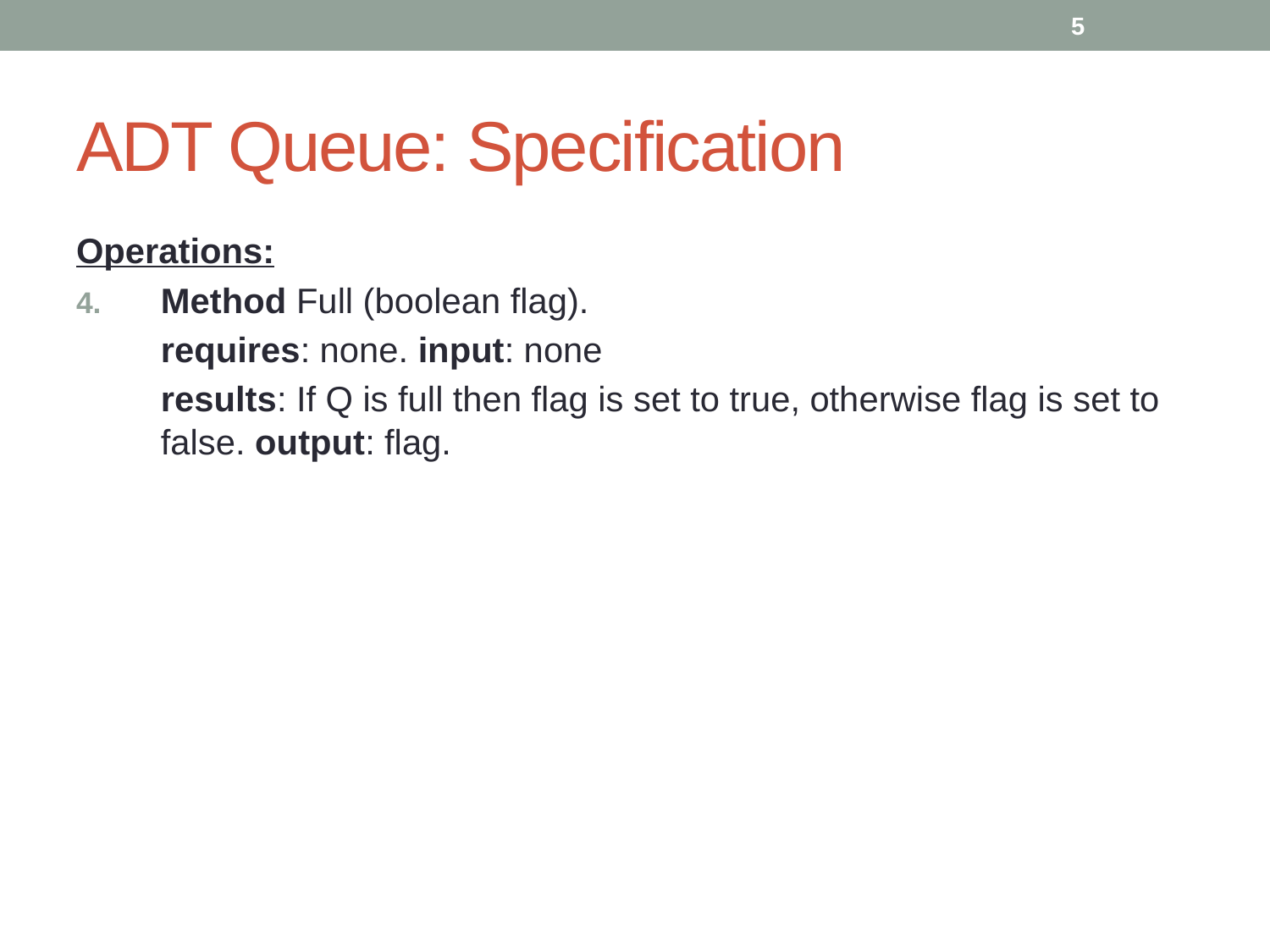

5
# ADT Queue: Specification
Operations:
Method Full (boolean flag).
	requires: none. input: none
	results: If Q is full then flag is set to true, otherwise flag is set to false. output: flag.